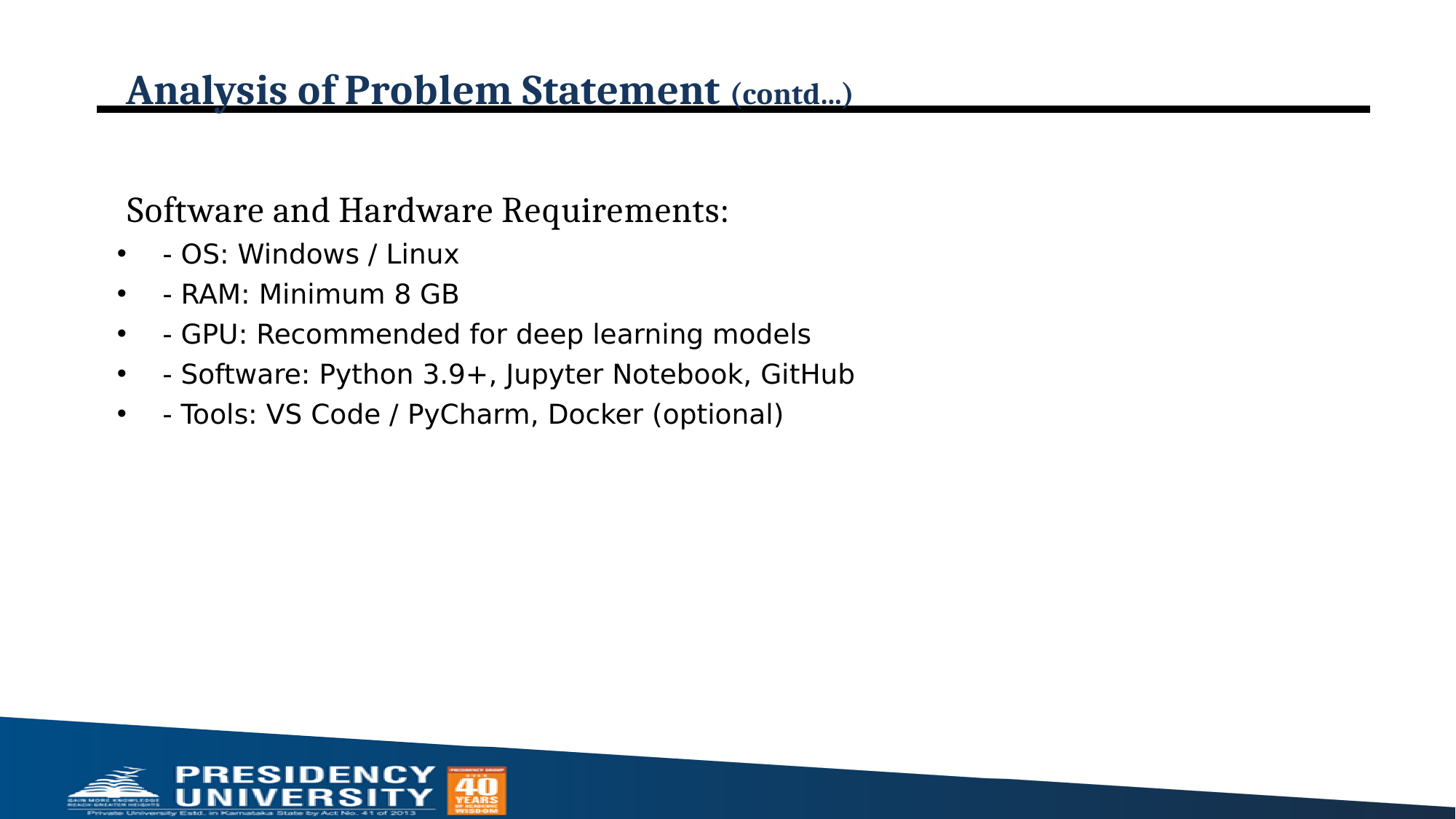

# Analysis of Problem Statement (contd...)
Software and Hardware Requirements:
- OS: Windows / Linux
- RAM: Minimum 8 GB
- GPU: Recommended for deep learning models
- Software: Python 3.9+, Jupyter Notebook, GitHub
- Tools: VS Code / PyCharm, Docker (optional)